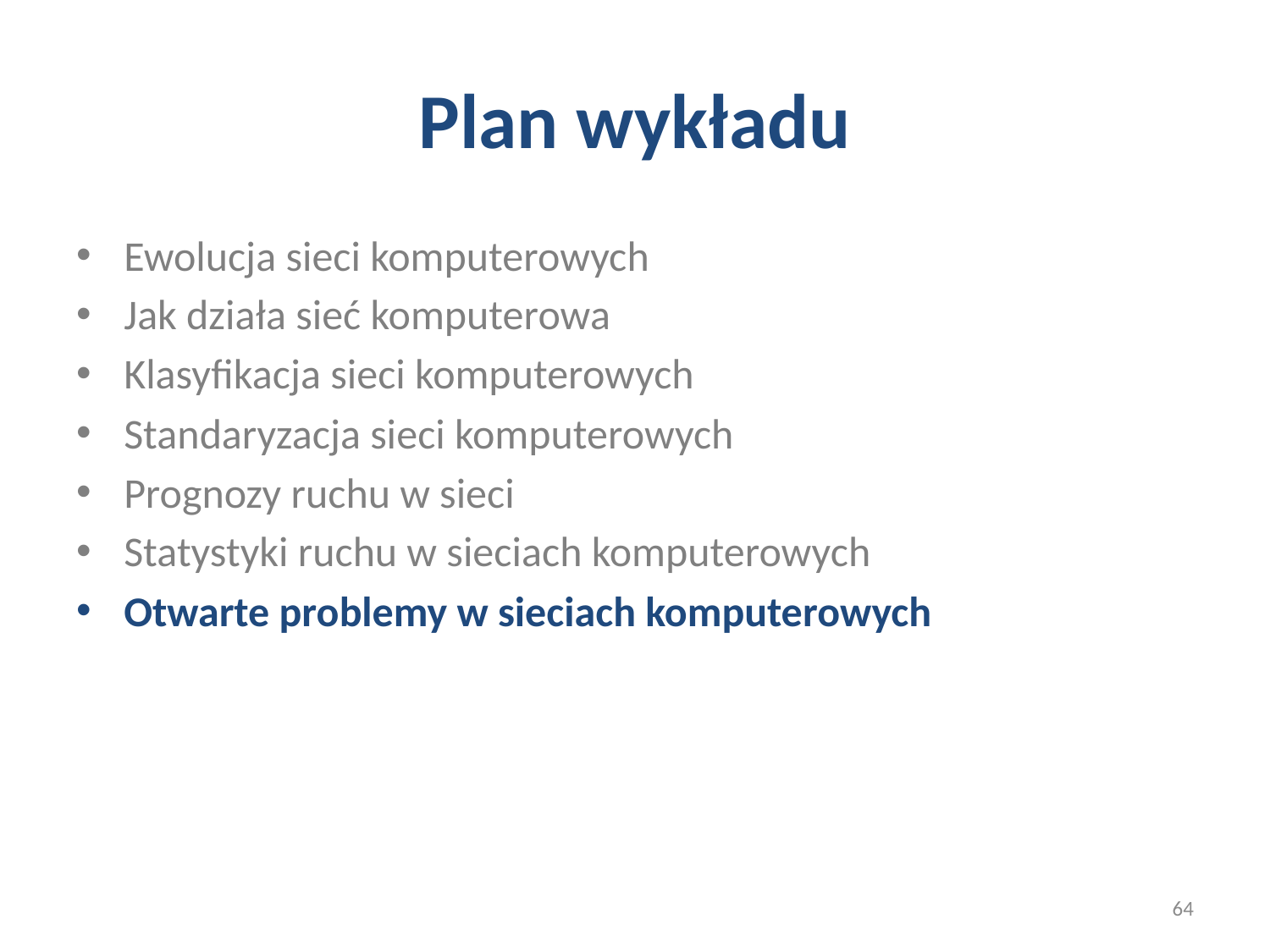

# Plan wykładu
Ewolucja sieci komputerowych
Jak działa sieć komputerowa
Klasyfikacja sieci komputerowych
Standaryzacja sieci komputerowych
Prognozy ruchu w sieci
Statystyki ruchu w sieciach komputerowych
Otwarte problemy w sieciach komputerowych
64